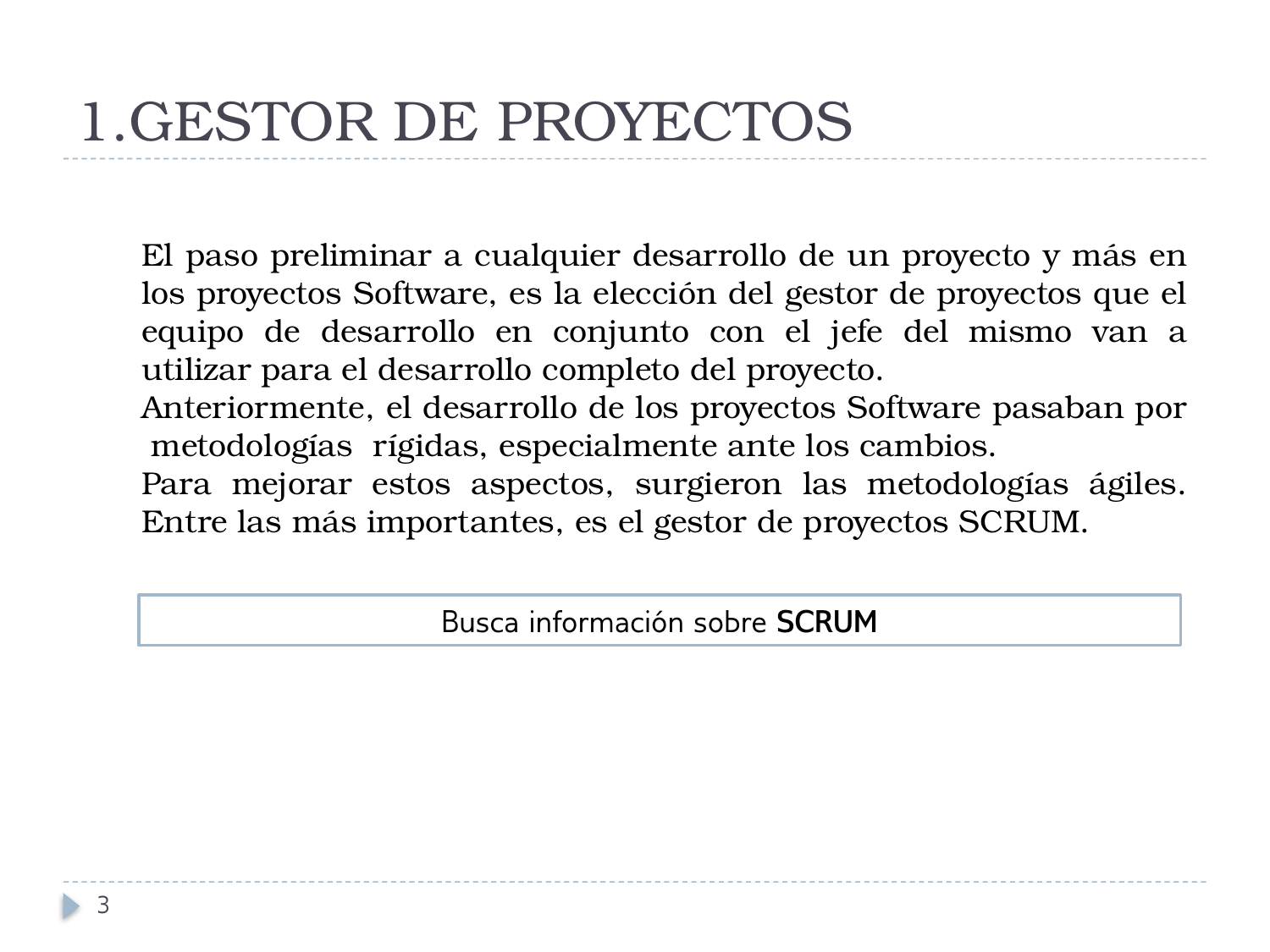

# 1.GESTOR DE PROYECTOS
El paso preliminar a cualquier desarrollo de un proyecto y más en los proyectos Software, es la elección del gestor de proyectos que el equipo de desarrollo en conjunto con el jefe del mismo van a utilizar para el desarrollo completo del proyecto.
Anteriormente, el desarrollo de los proyectos Software pasaban por  metodologías  rígidas, especialmente ante los cambios.
Para mejorar estos aspectos, surgieron las metodologías ágiles. Entre las más importantes, es el gestor de proyectos SCRUM.
Busca información sobre SCRUM
3